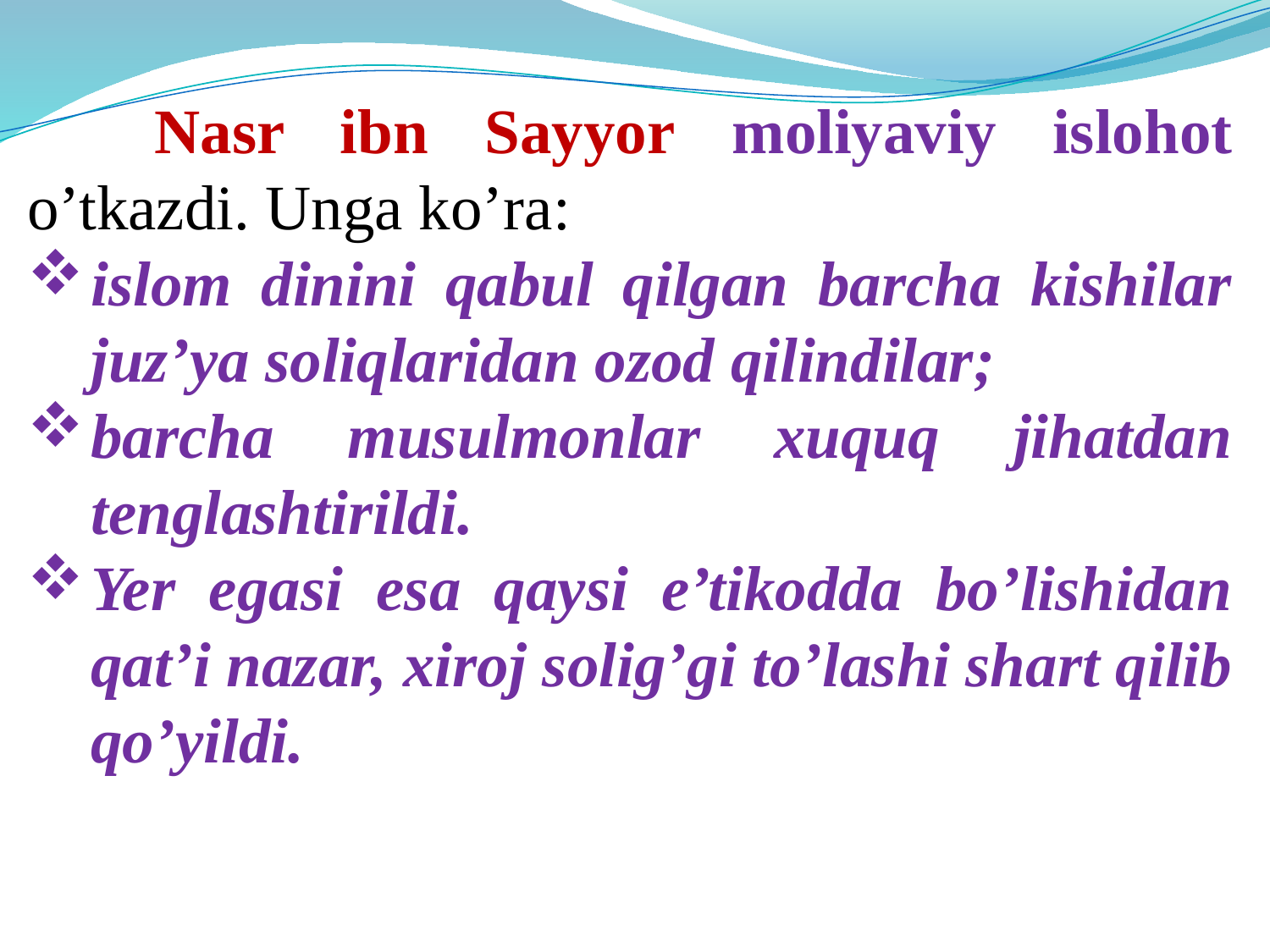

Nasr ibn Sayyor moliyaviy islohot o’tkazdi. Unga ko’ra:
islom dinini qabul qilgan barcha kishilar juz’ya soliqlaridan ozod qilindilar;
barcha musulmonlar xuquq jihatdan tenglashtirildi.
Yer egasi esa qaysi e’tikodda bo’lishidan qat’i nazar, xiroj solig’gi to’lashi shart qilib qo’yildi.